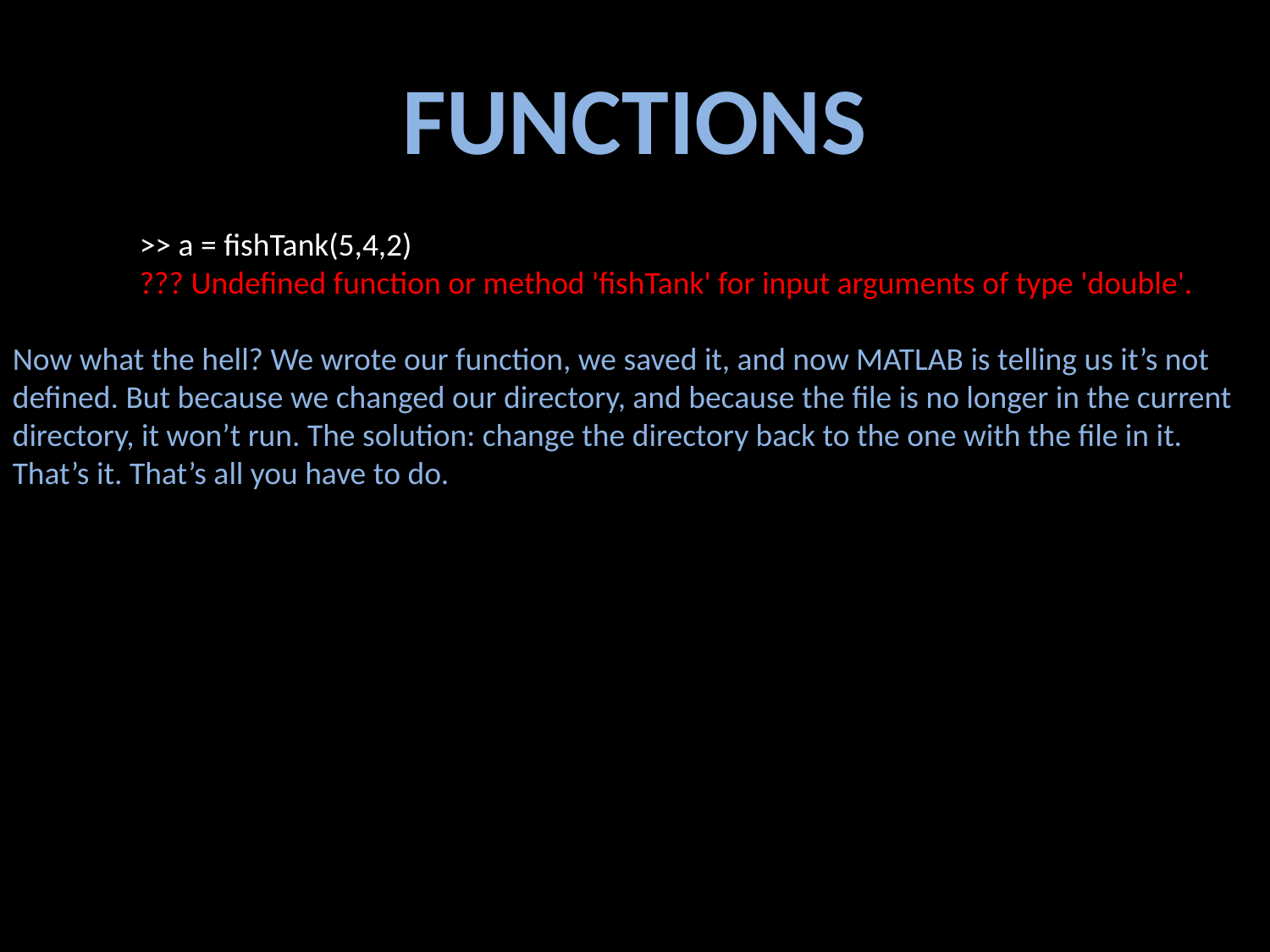

FUNCTIONS

	>> a = fishTank(5,4,2)
	??? Undefined function or method 'fishTank' for input arguments of type 'double'.

Now what the hell? We wrote our function, we saved it, and now MATLAB is telling us it’s not defined. But because we changed our directory, and because the file is no longer in the current directory, it won’t run. The solution: change the directory back to the one with the file in it. That’s it. That’s all you have to do.